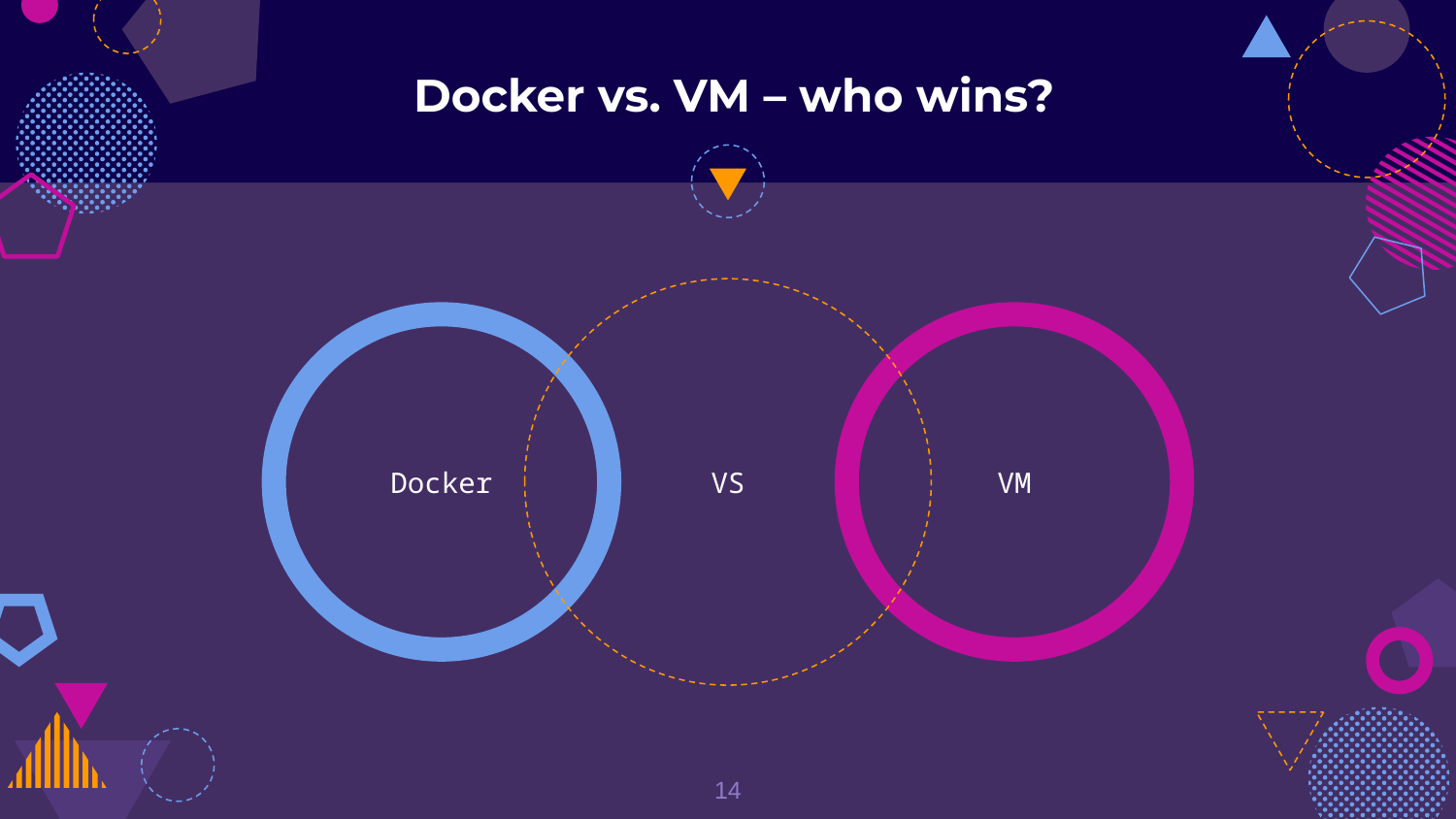

# Docker vs. VM – who wins?
VS
Docker
VM
14